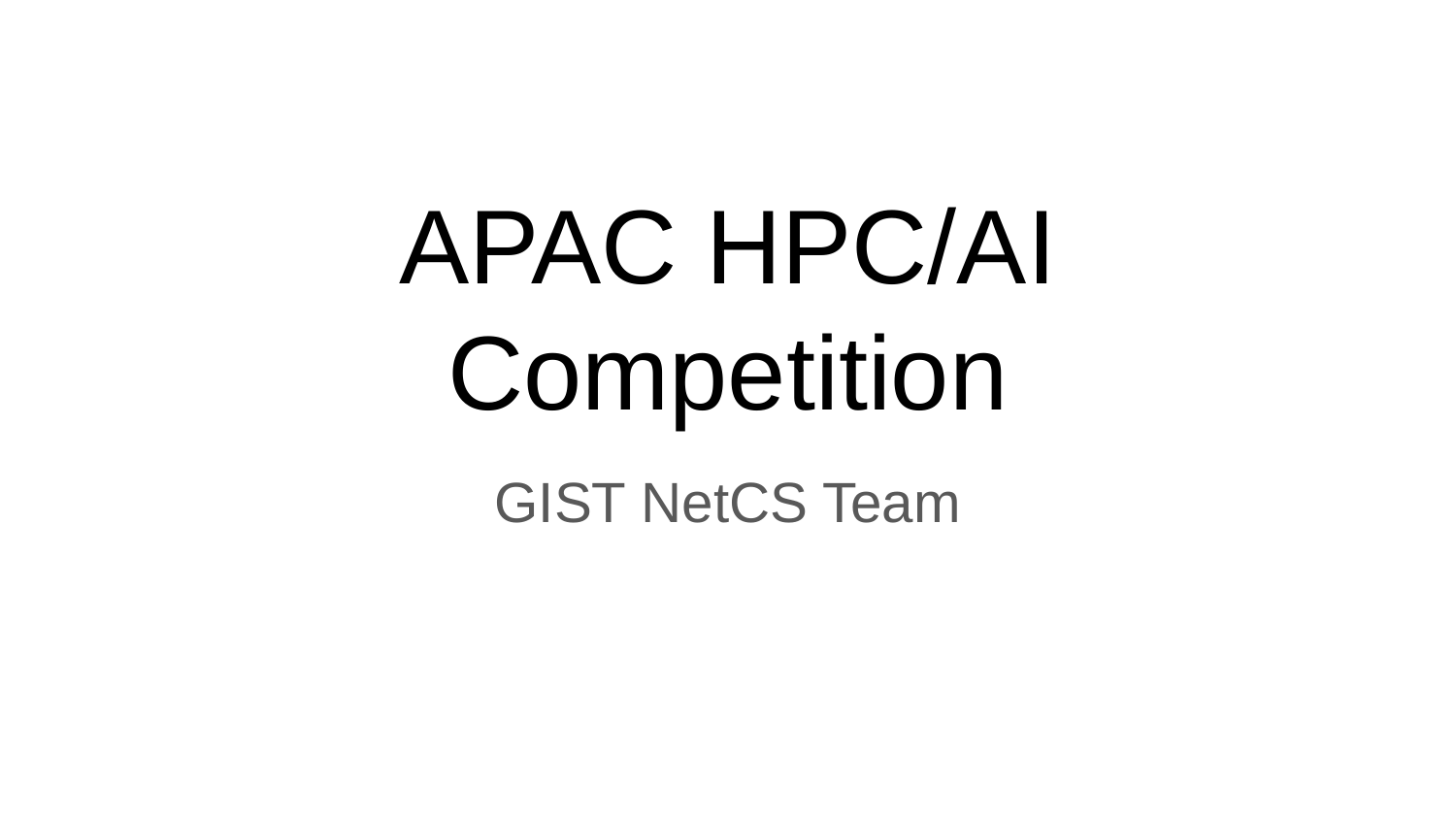

# APAC HPC/AI
Competition
GIST NetCS Team